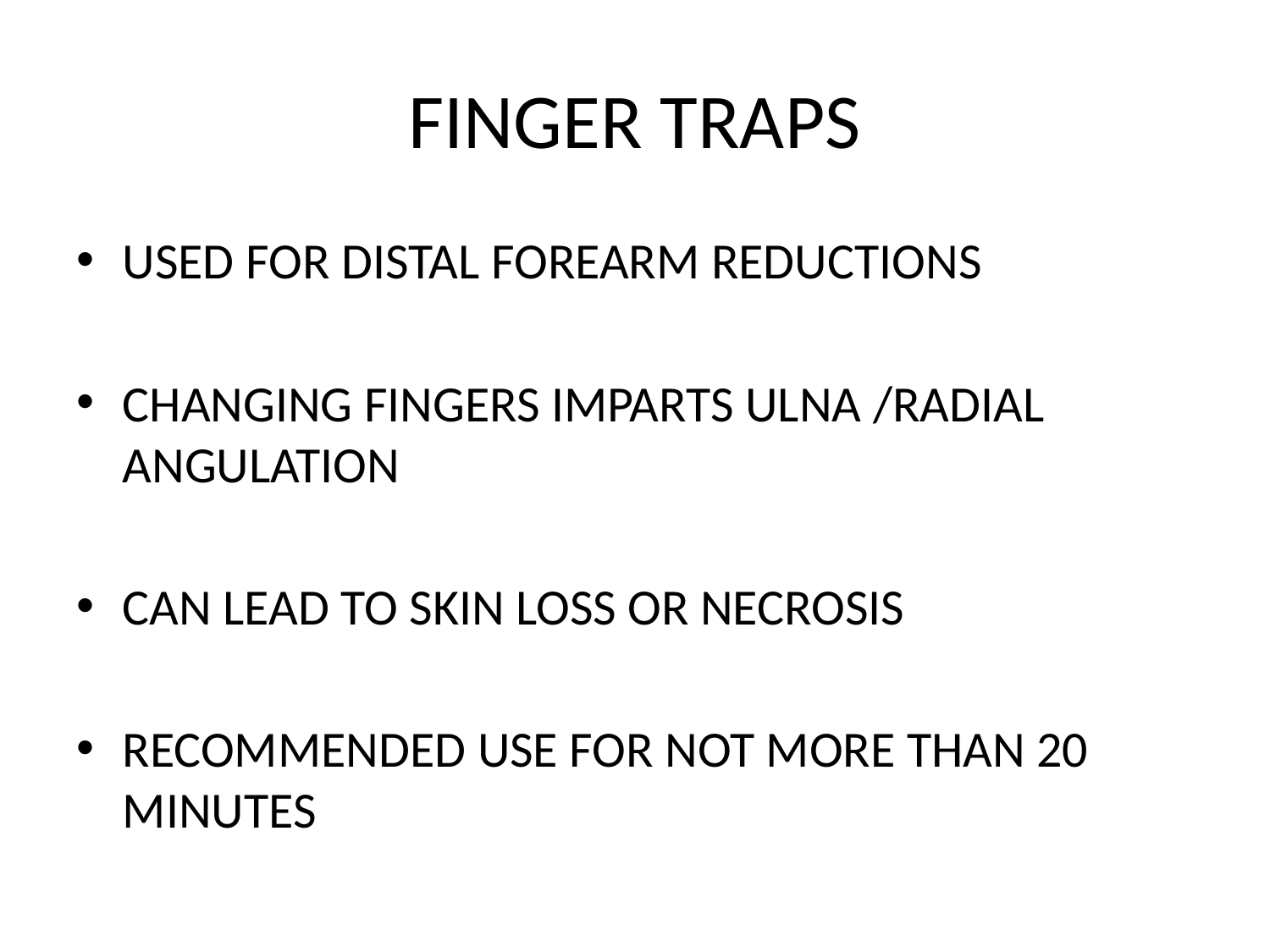

# FINGER TRAPS
USED FOR DISTAL FOREARM REDUCTIONS

CHANGING FINGERS IMPARTS ULNA /RADIAL ANGULATION

CAN LEAD TO SKIN LOSS OR NECROSIS

RECOMMENDED USE FOR NOT MORE THAN 20 MINUTES